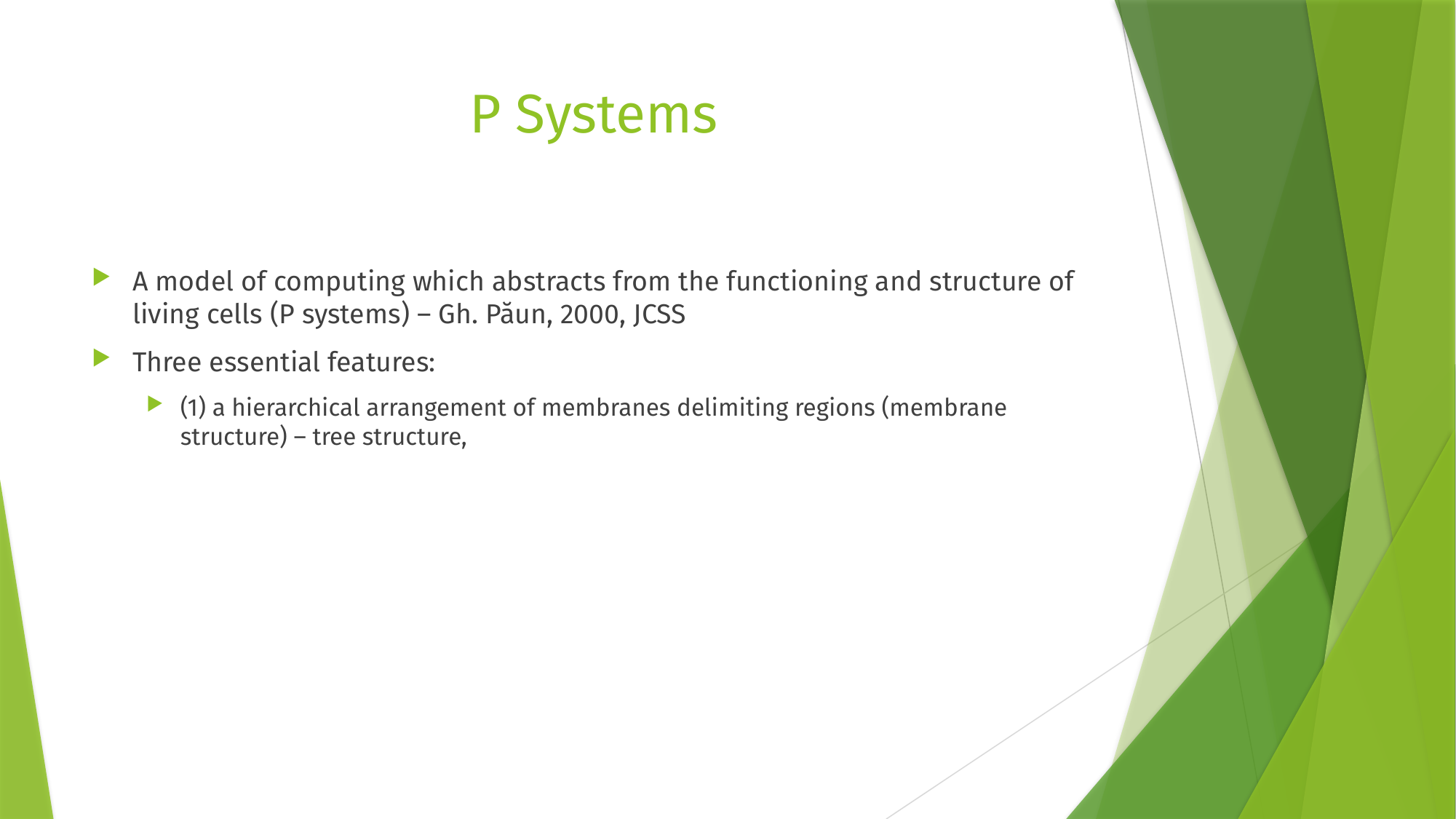

# P Systems
A model of computing which abstracts from the functioning and structure of living cells (P systems) – Gh. Păun, 2000, JCSS
Three essential features:
(1) a hierarchical arrangement of membranes delimiting regions (membrane structure) – tree structure,